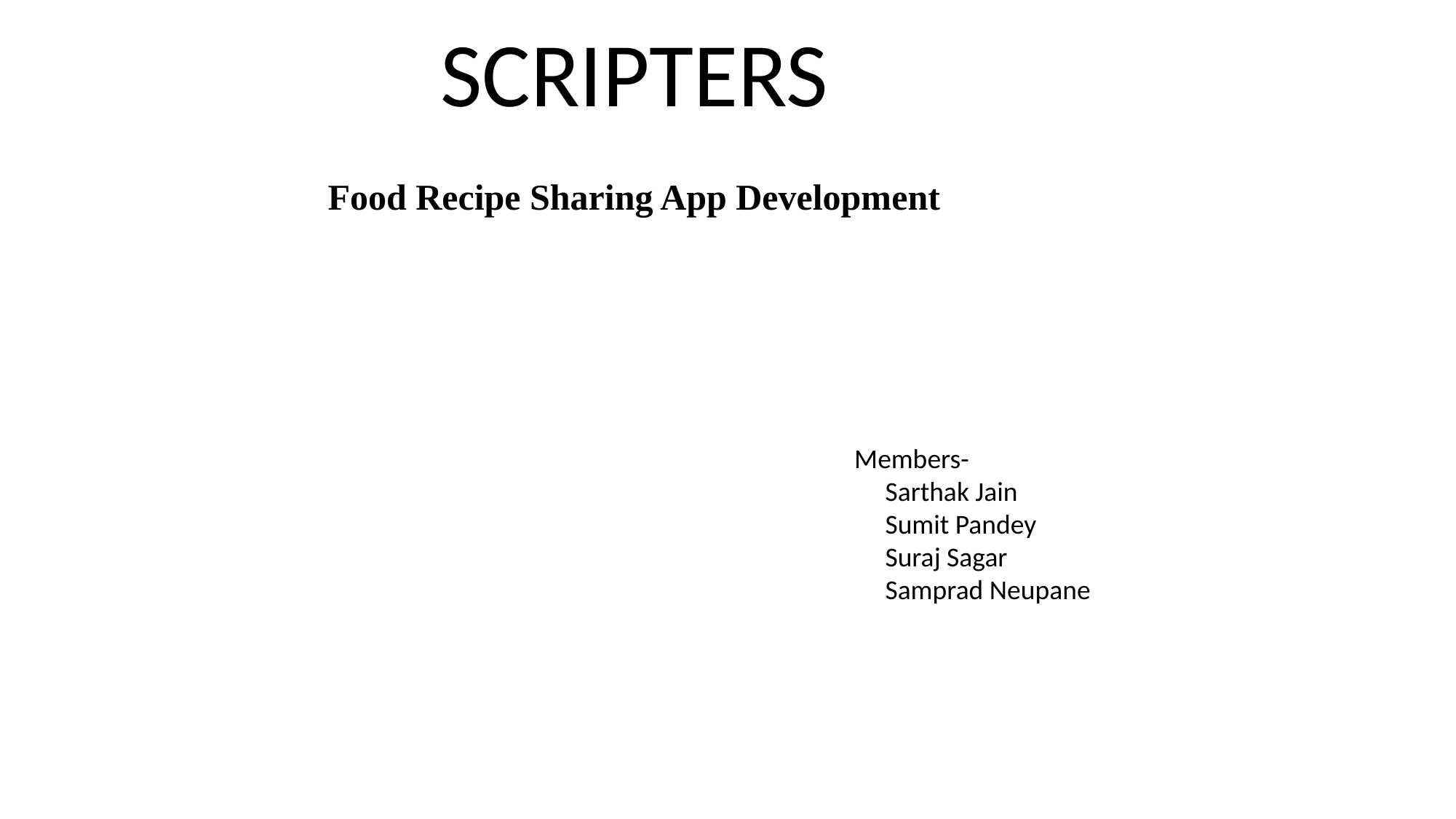

# SCRIPTERS
Food Recipe Sharing App Development
Members-
     Sarthak Jain
     Sumit Pandey
     Suraj Sagar
     Samprad Neupane